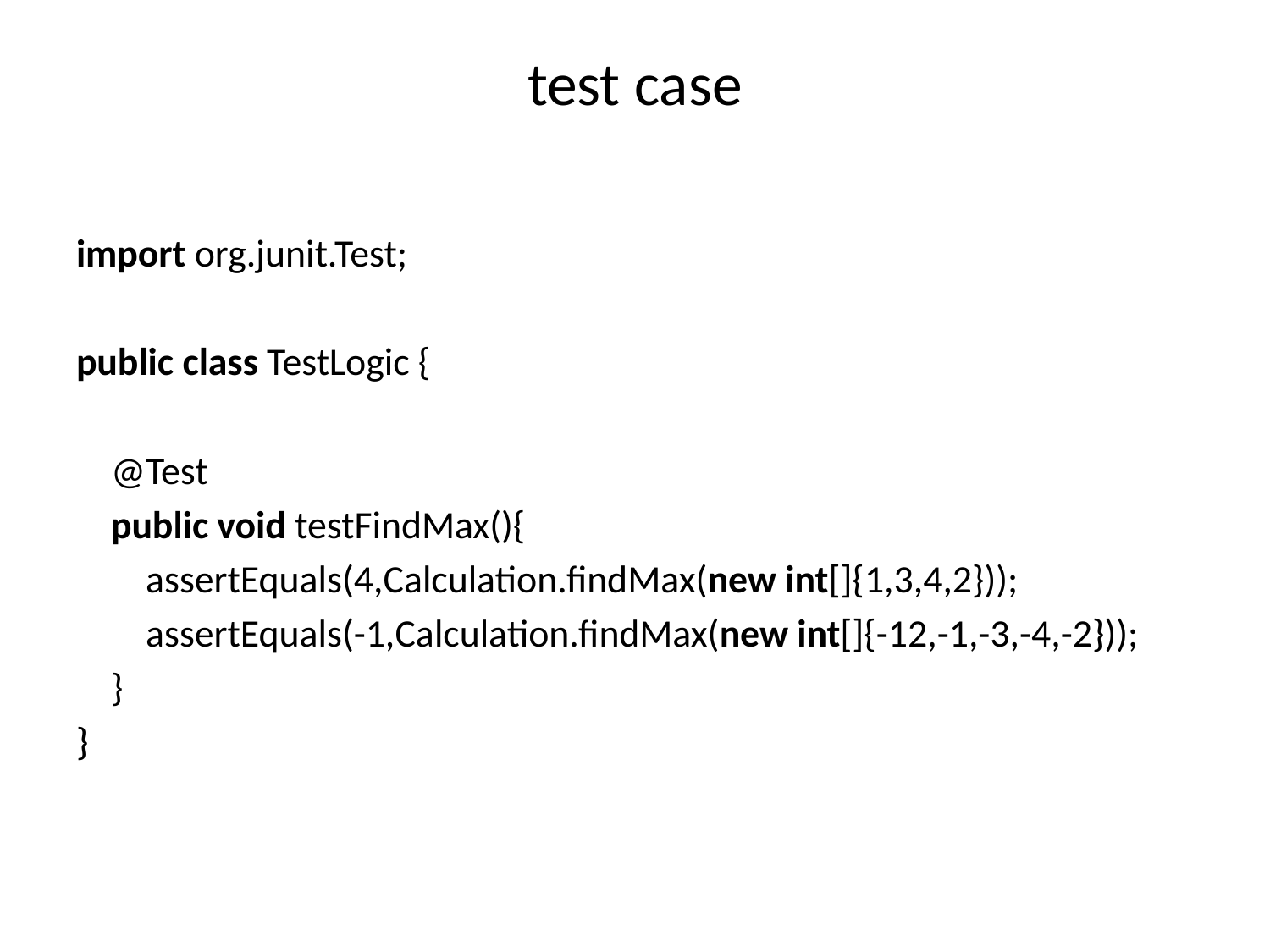

# test case
import org.junit.Test;

public class TestLogic {

    @Test
    public void testFindMax(){
        assertEquals(4,Calculation.findMax(new int[]{1,3,4,2}));
        assertEquals(-1,Calculation.findMax(new int[]{-12,-1,-3,-4,-2}));
    }
}